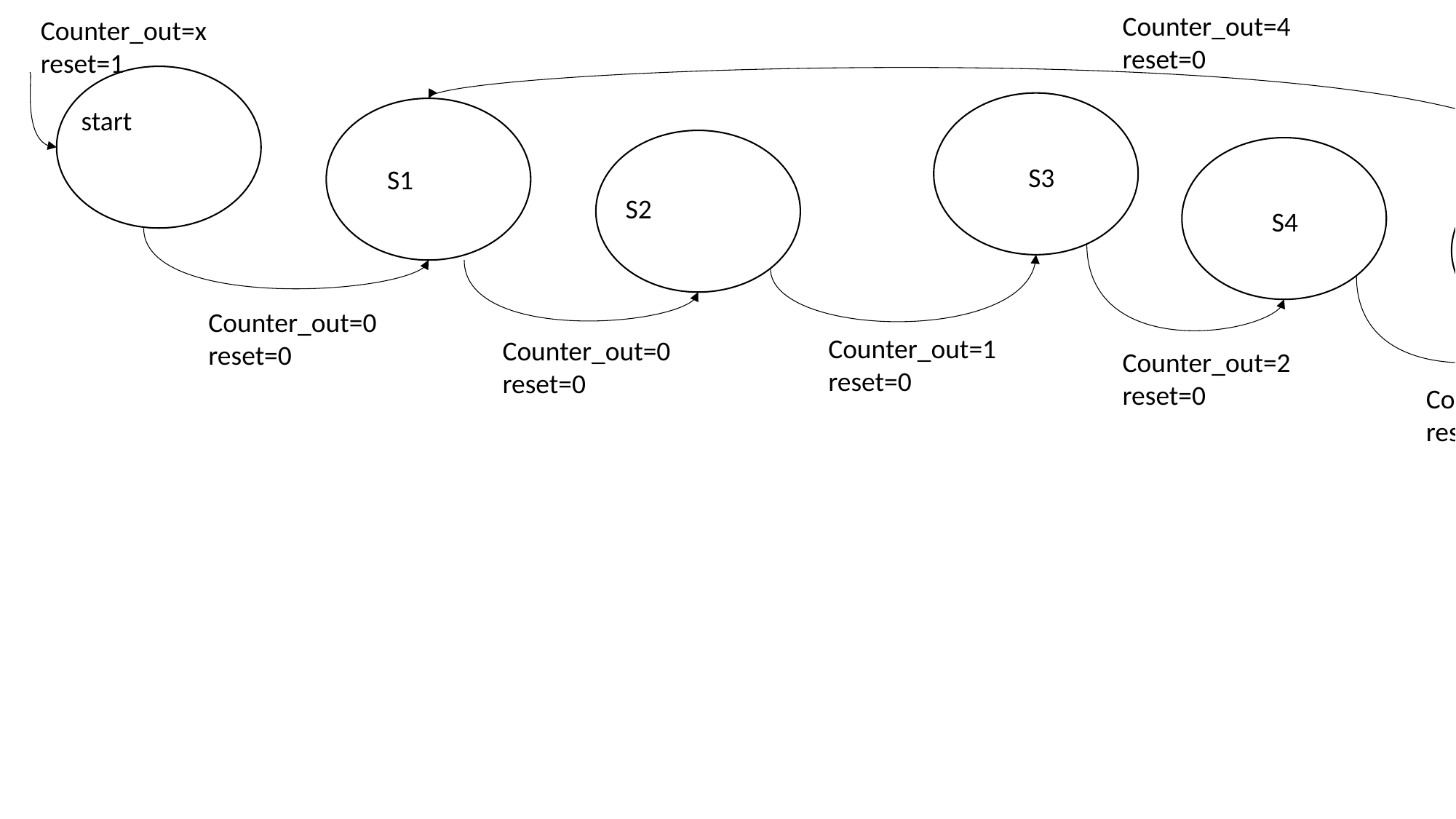

Counter_out=4
reset=0
Counter_out=x
reset=1

start

S3
S1

S2
S4
S5
Counter_out=0
reset=0
Counter_out=1
reset=0
Counter_out=0
reset=0
Counter_out=2
reset=0
Counter_out=3
reset=0